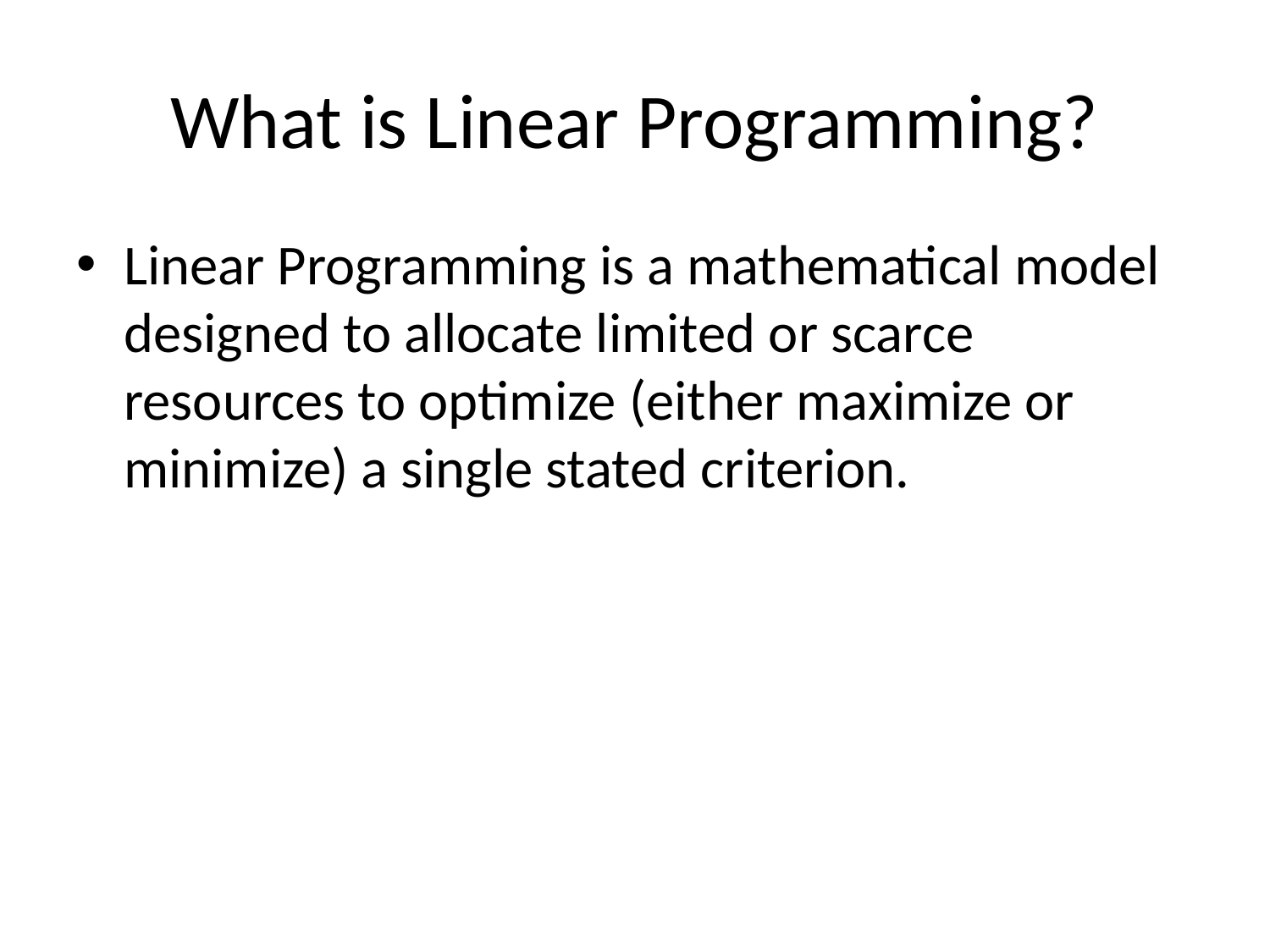

# What is Linear Programming?
Linear Programming is a mathematical model designed to allocate limited or scarce resources to optimize (either maximize or minimize) a single stated criterion.